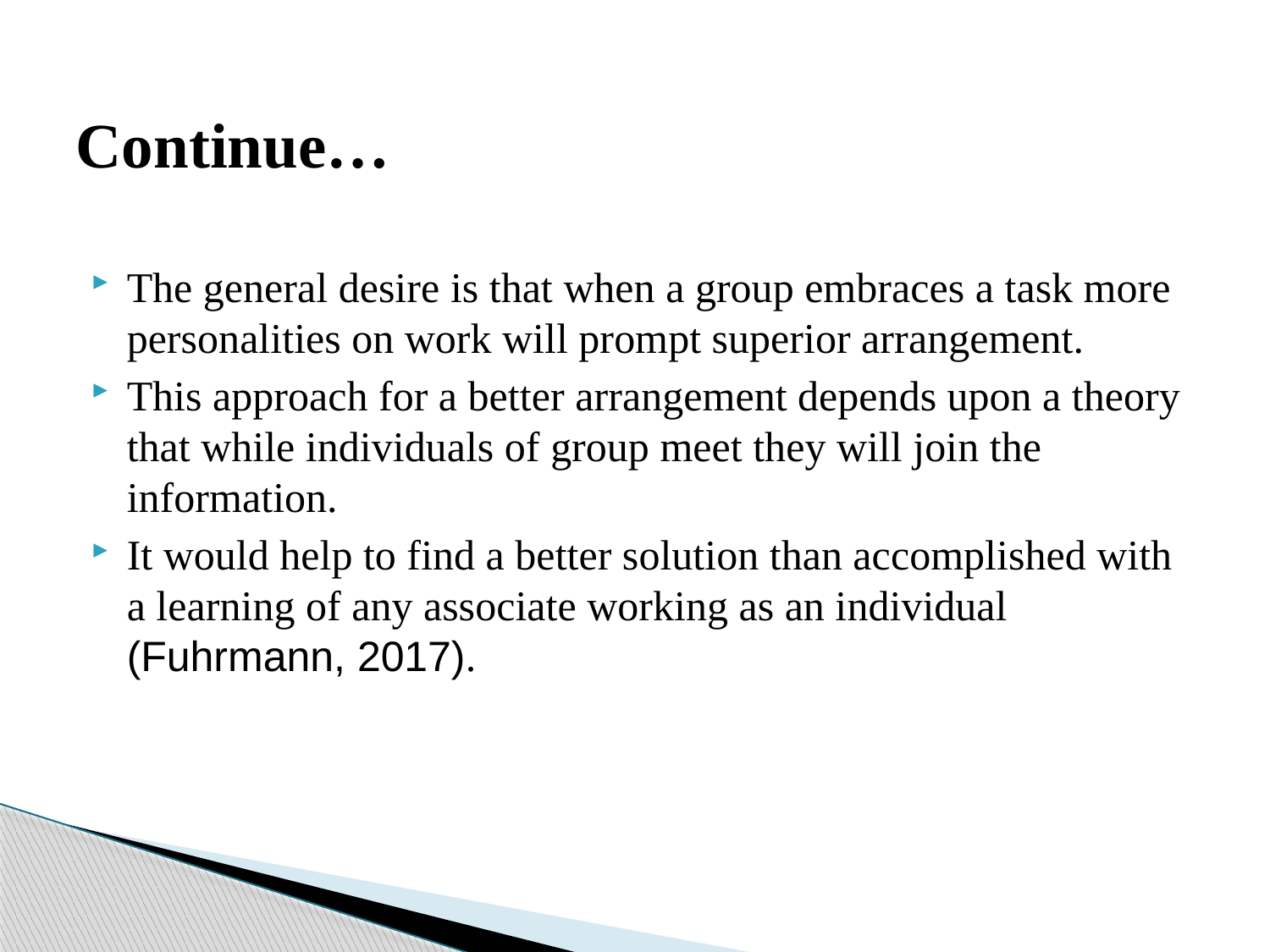

# Continue…
The general desire is that when a group embraces a task more personalities on work will prompt superior arrangement.
This approach for a better arrangement depends upon a theory that while individuals of group meet they will join the information.
It would help to find a better solution than accomplished with a learning of any associate working as an individual (Fuhrmann, 2017).